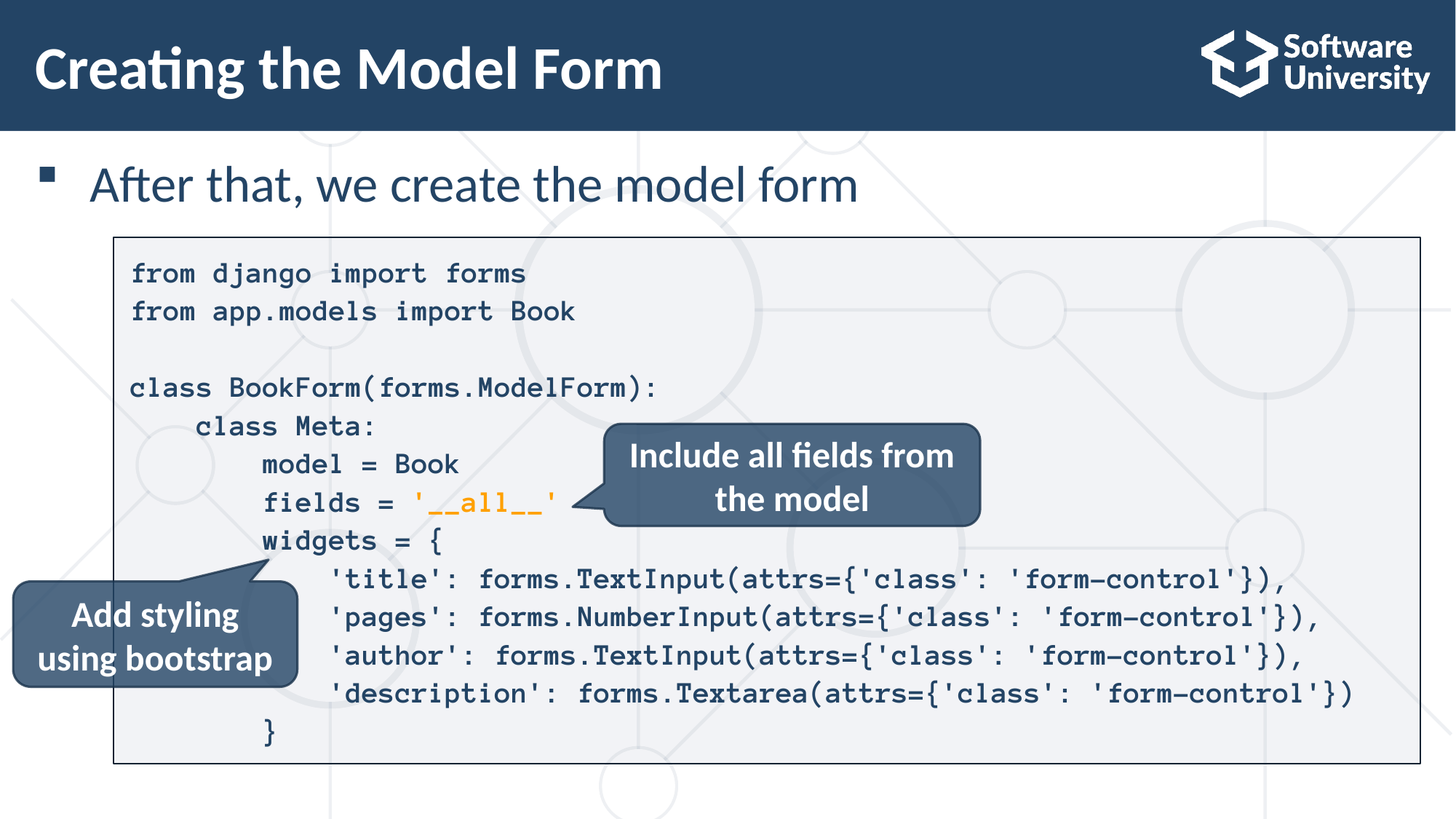

# Creating the Model Form
After that, we create the model form
from django import forms
from app.models import Book

class BookForm(forms.ModelForm):
    class Meta:
        model = Book
        fields = '__all__'
        widgets = {
            'title': forms.TextInput(attrs={'class': 'form-control'}),
            'pages': forms.NumberInput(attrs={'class': 'form-control'}),
            'author': forms.TextInput(attrs={'class': 'form-control'}),
            'description': forms.Textarea(attrs={'class': 'form-control'})
        }
Include all fields from the model
Add styling using bootstrap